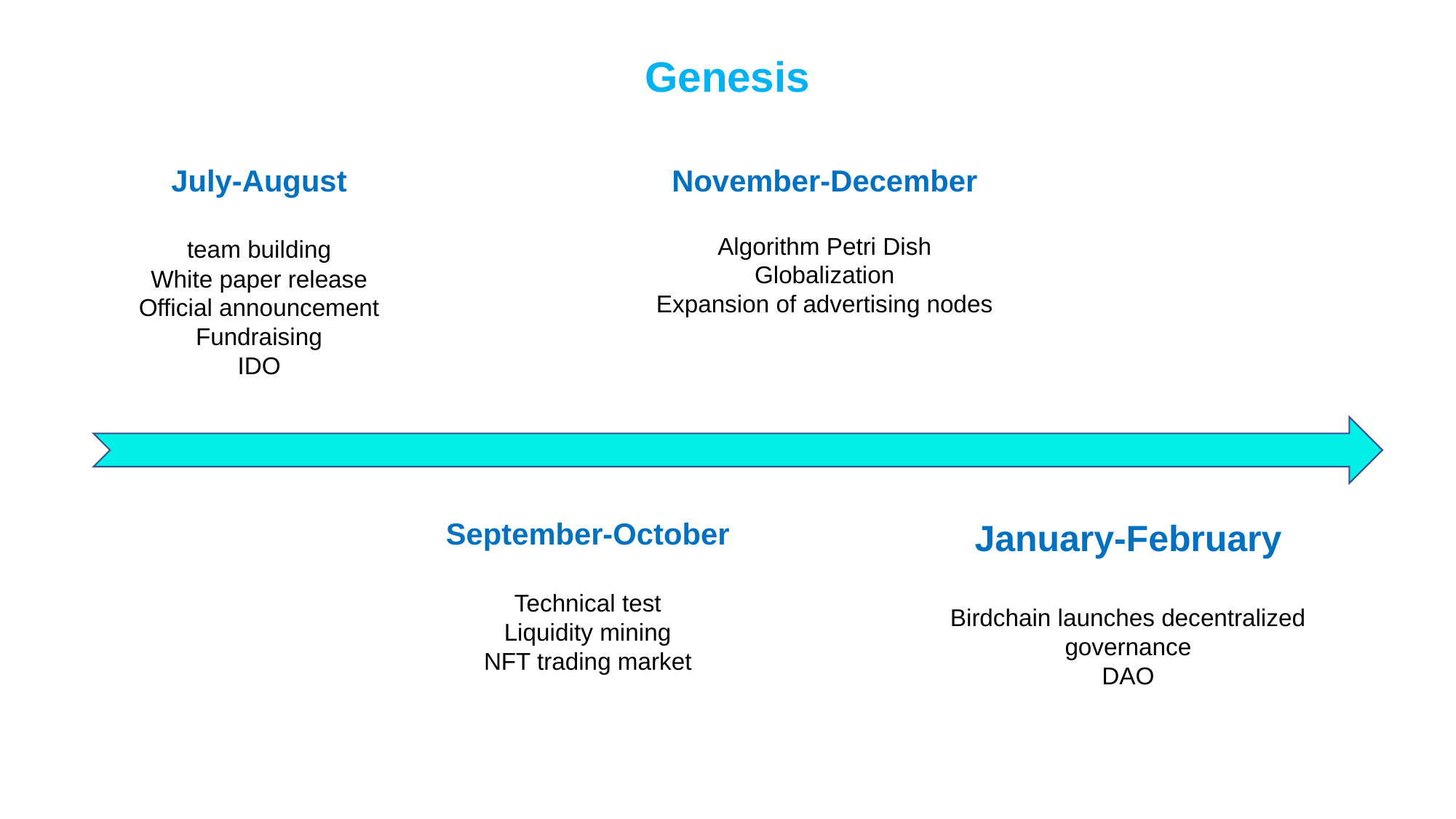

Genesis
July-August

team building
White paper release
Official announcement Fundraising
IDO
November-December

Algorithm Petri Dish
Globalization
Expansion of advertising nodes

September-October

Technical test
Liquidity mining
NFT trading market
January-February

Birdchain launches decentralized governance
DAO